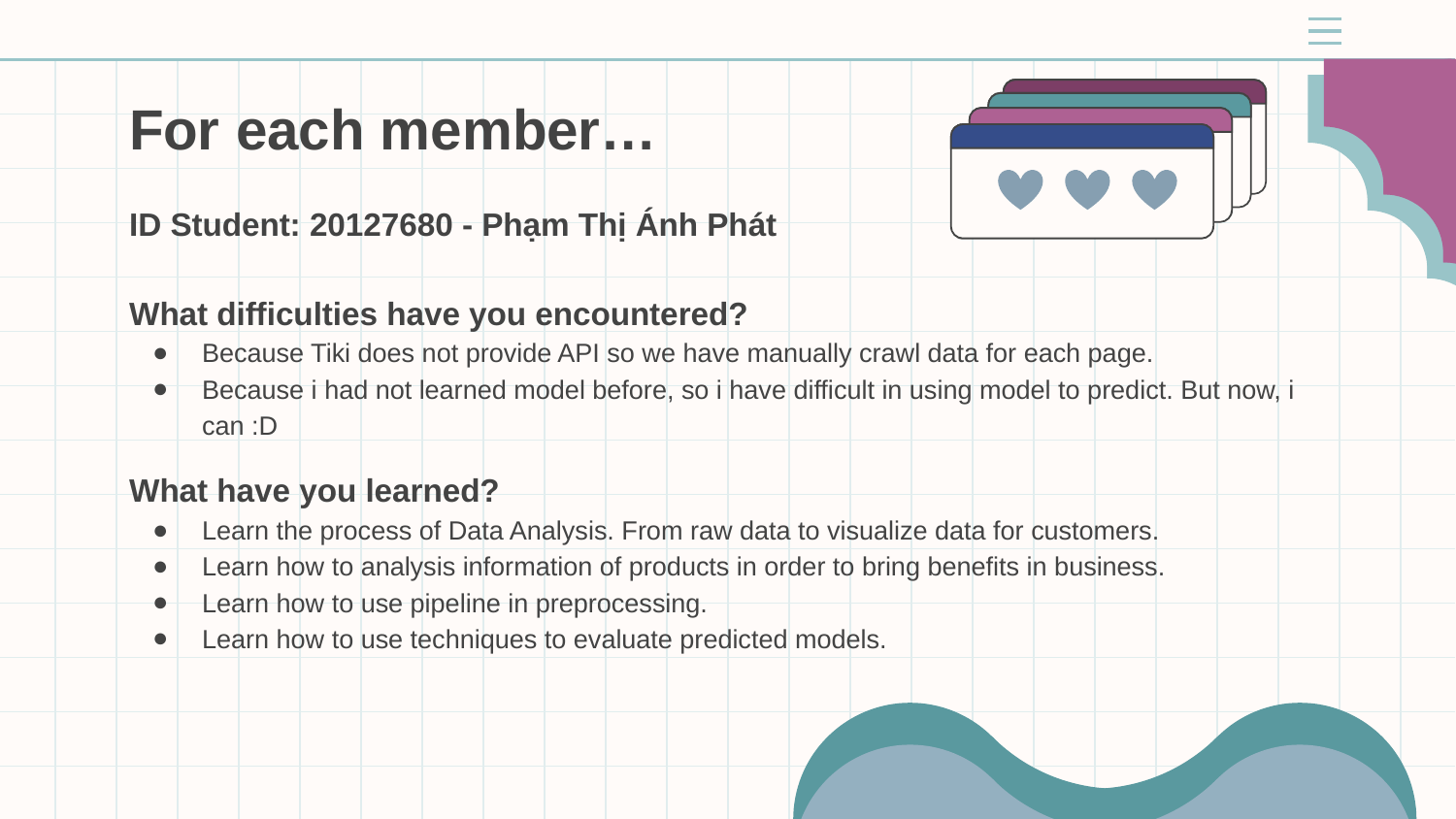

# For each member…

ID Student: 20127680 - Phạm Thị Ánh Phát

What difficulties have you encountered?
Because Tiki does not provide API so we have manually crawl data for each page.
Because i had not learned model before, so i have difficult in using model to predict. But now, i can :D
What have you learned?
Learn the process of Data Analysis. From raw data to visualize data for customers.
Learn how to analysis information of products in order to bring benefits in business.
Learn how to use pipeline in preprocessing.
Learn how to use techniques to evaluate predicted models.